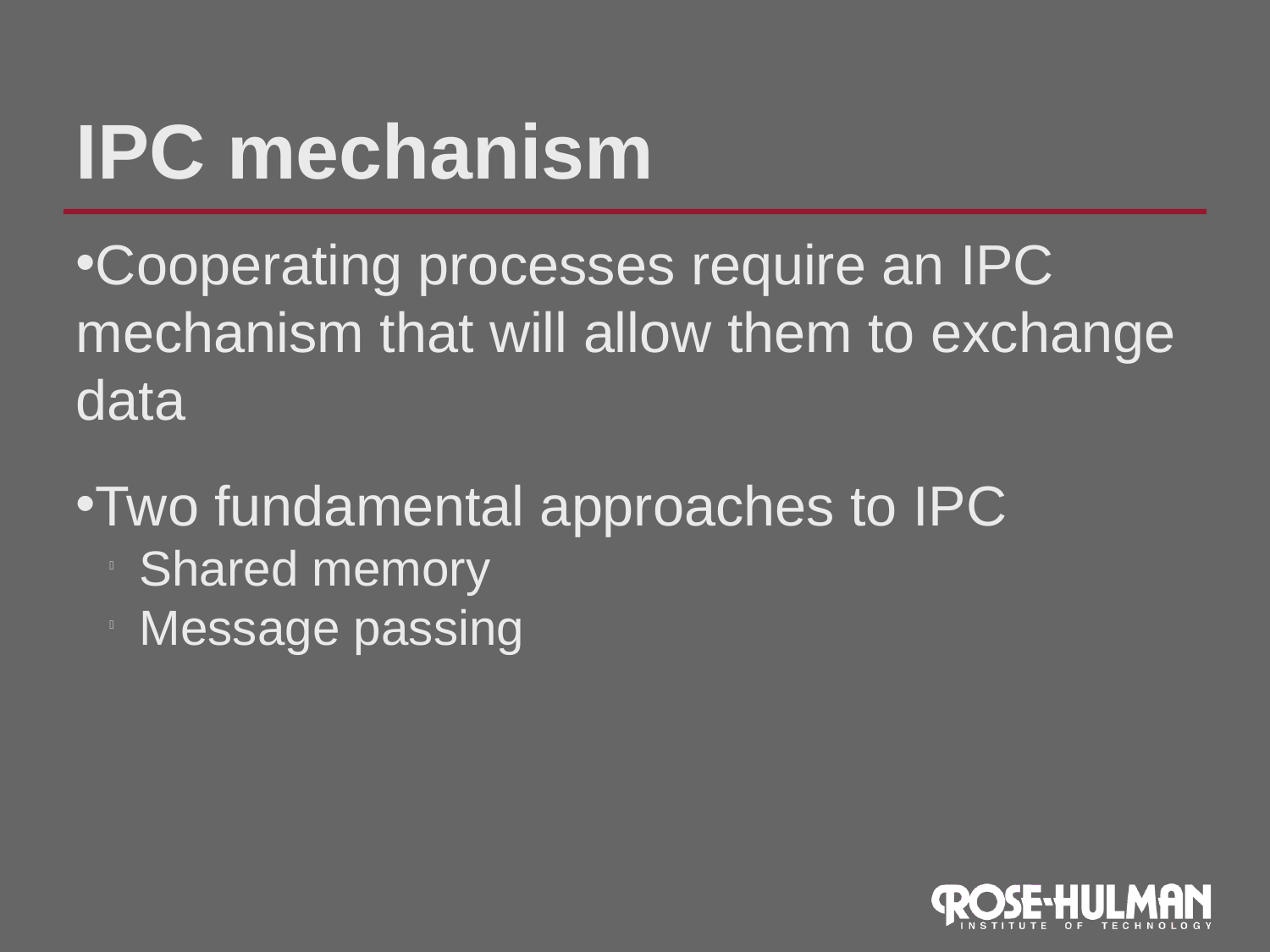

IPC mechanism
Cooperating processes require an IPC mechanism that will allow them to exchange data

Two fundamental approaches to IPC
Shared memory
Message passing